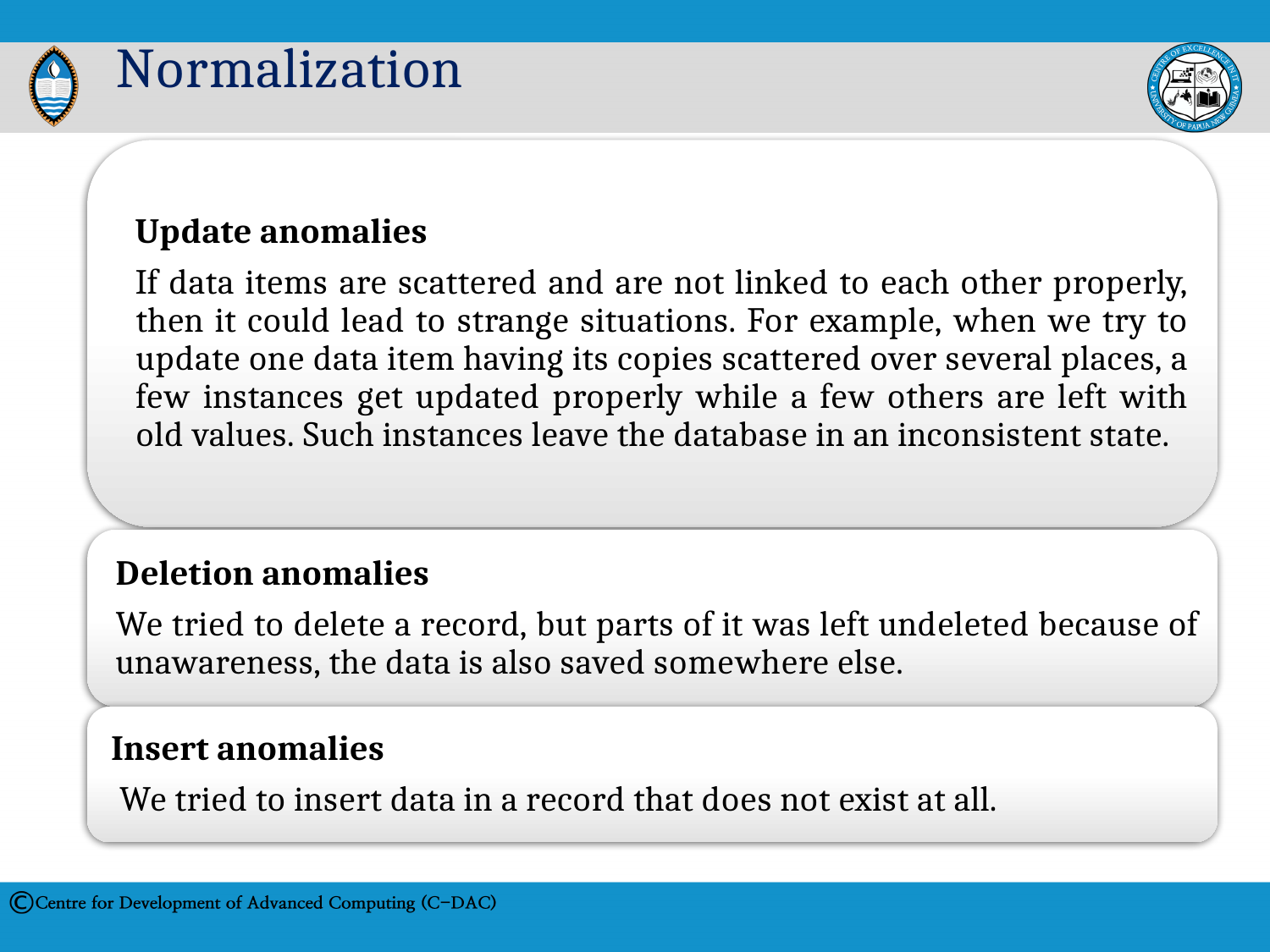

# Normalization
Update anomalies
If data items are scattered and are not linked to each other properly, then it could lead to strange situations. For example, when we try to update one data item having its copies scattered over several places, a few instances get updated properly while a few others are left with old values. Such instances leave the database in an inconsistent state.
Deletion anomalies
We tried to delete a record, but parts of it was left undeleted because of unawareness, the data is also saved somewhere else.
Insert anomalies
 We tried to insert data in a record that does not exist at all.